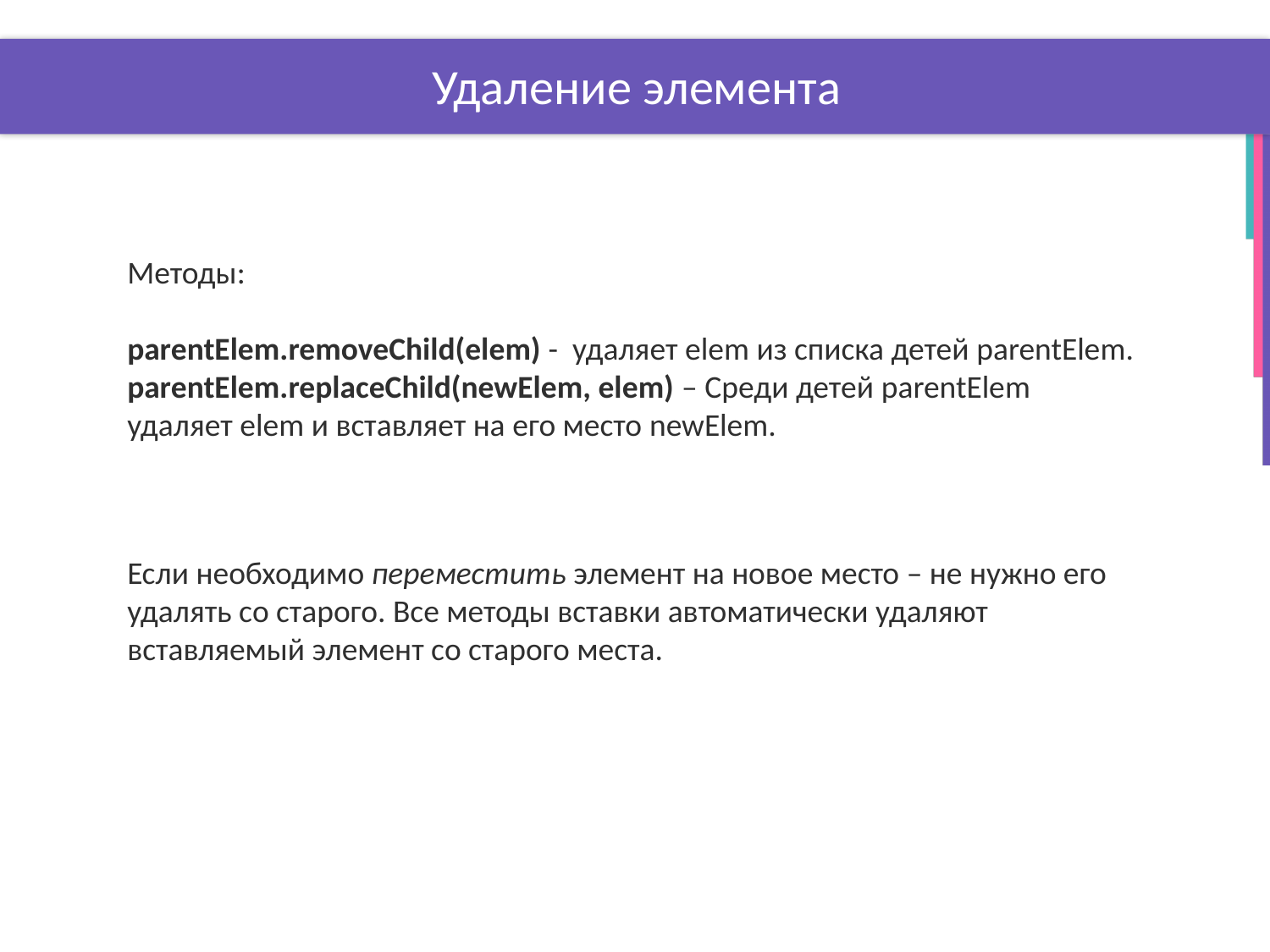

# Удаление элемента
Методы:

parentElem.removeChild(elem) -  удаляет elem из списка детей parentElem.
parentElem.replaceChild(newElem, elem) – Среди детей parentElem
удаляет elem и вставляет на его место newElem.

Если необходимо переместить элемент на новое место – не нужно его удалять со старого. Все методы вставки автоматически удаляют вставляемый элемент со старого места.